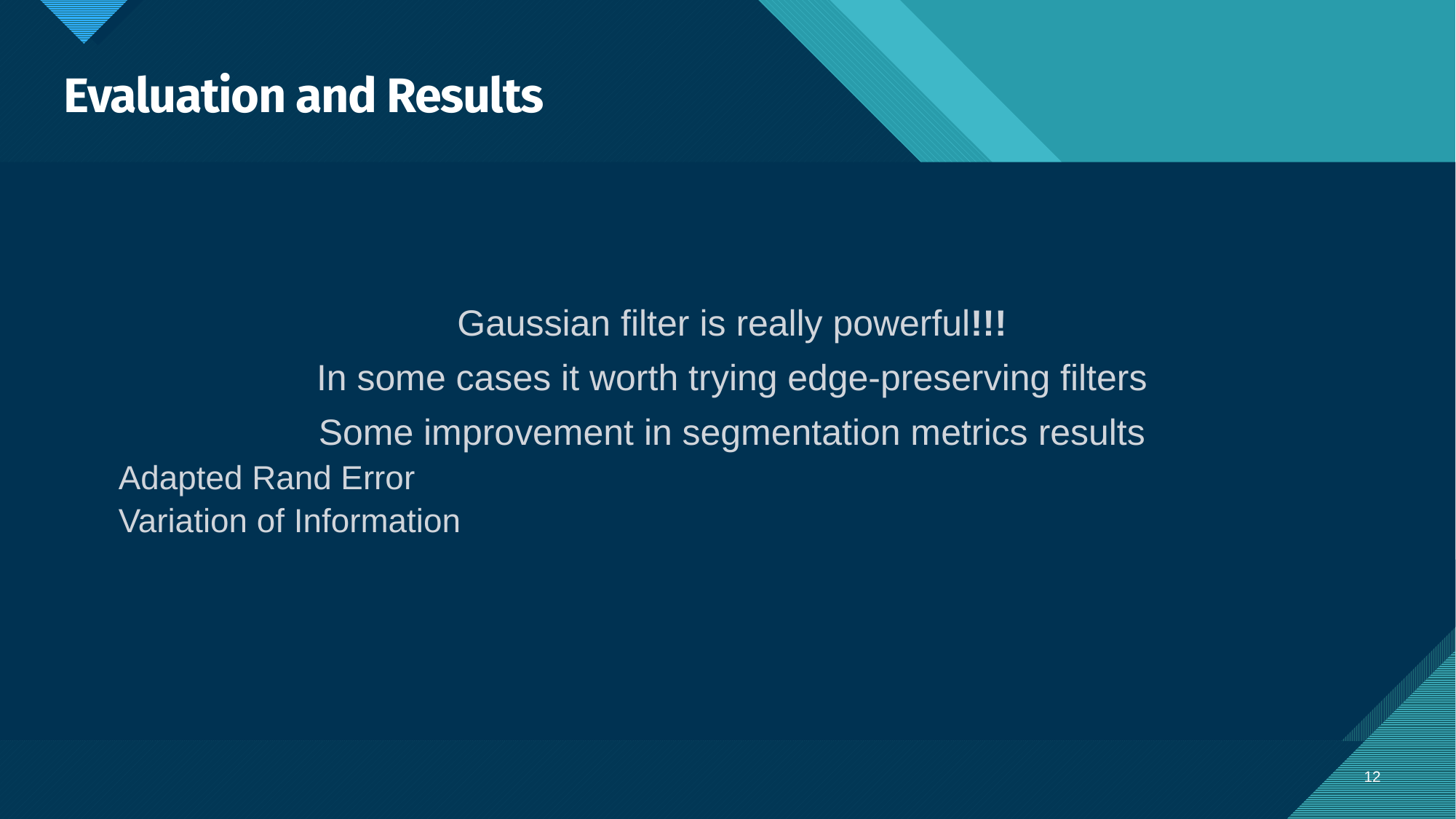

# Evaluation and Results
Gaussian filter is really powerful!!!
In some cases it worth trying edge-preserving filters
Some improvement in segmentation metrics results
Adapted Rand Error
Variation of Information
12